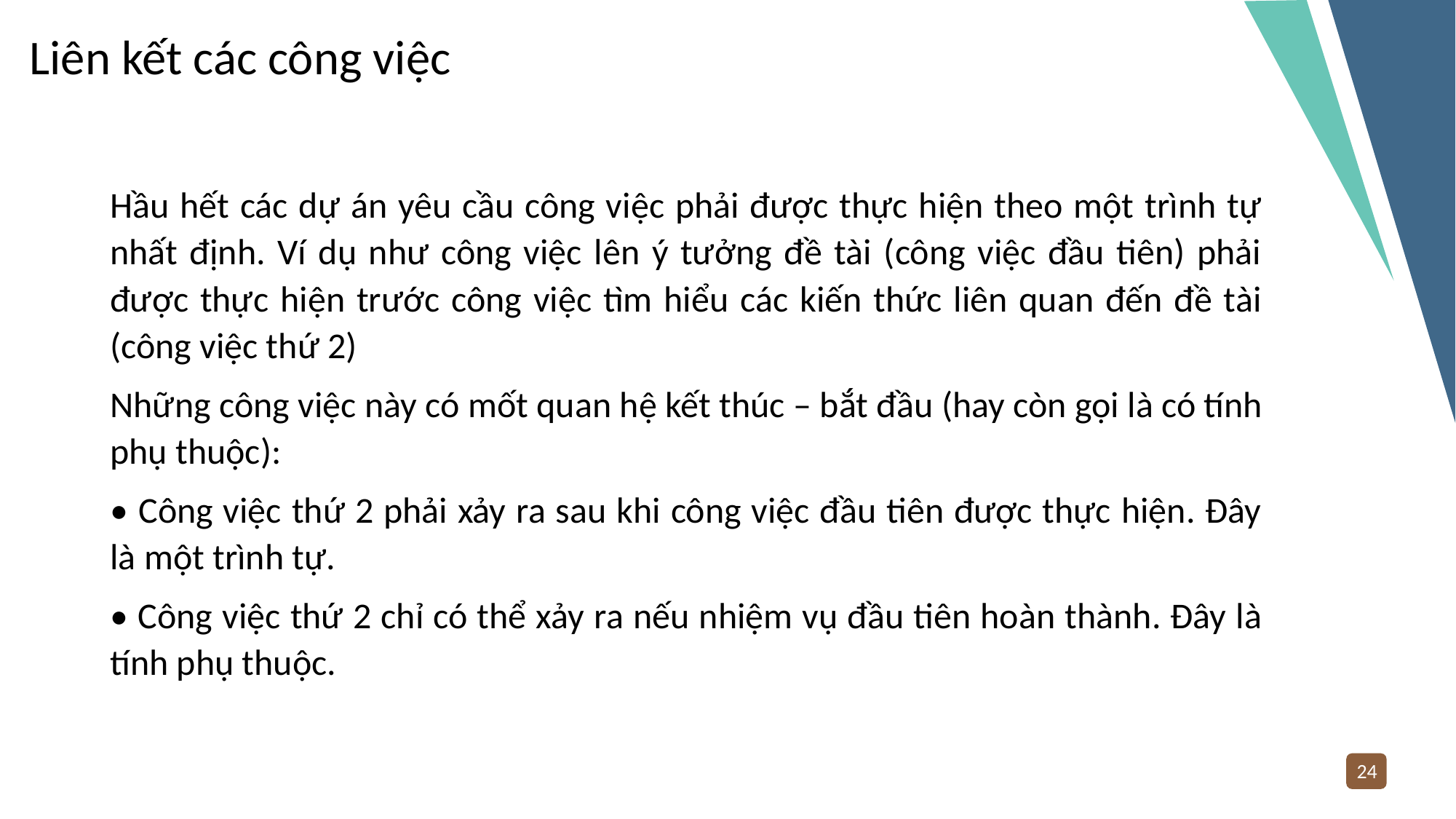

Liên kết các công việc
Hầu hết các dự án yêu cầu công việc phải được thực hiện theo một trình tự nhất định. Ví dụ như công việc lên ý tưởng đề tài (công việc đầu tiên) phải được thực hiện trước công việc tìm hiểu các kiến thức liên quan đến đề tài (công việc thứ 2)
Những công việc này có mốt quan hệ kết thúc – bắt đầu (hay còn gọi là có tính phụ thuộc):
• Công việc thứ 2 phải xảy ra sau khi công việc đầu tiên được thực hiện. Đây là một trình tự.
• Công việc thứ 2 chỉ có thể xảy ra nếu nhiệm vụ đầu tiên hoàn thành. Đây là tính phụ thuộc.